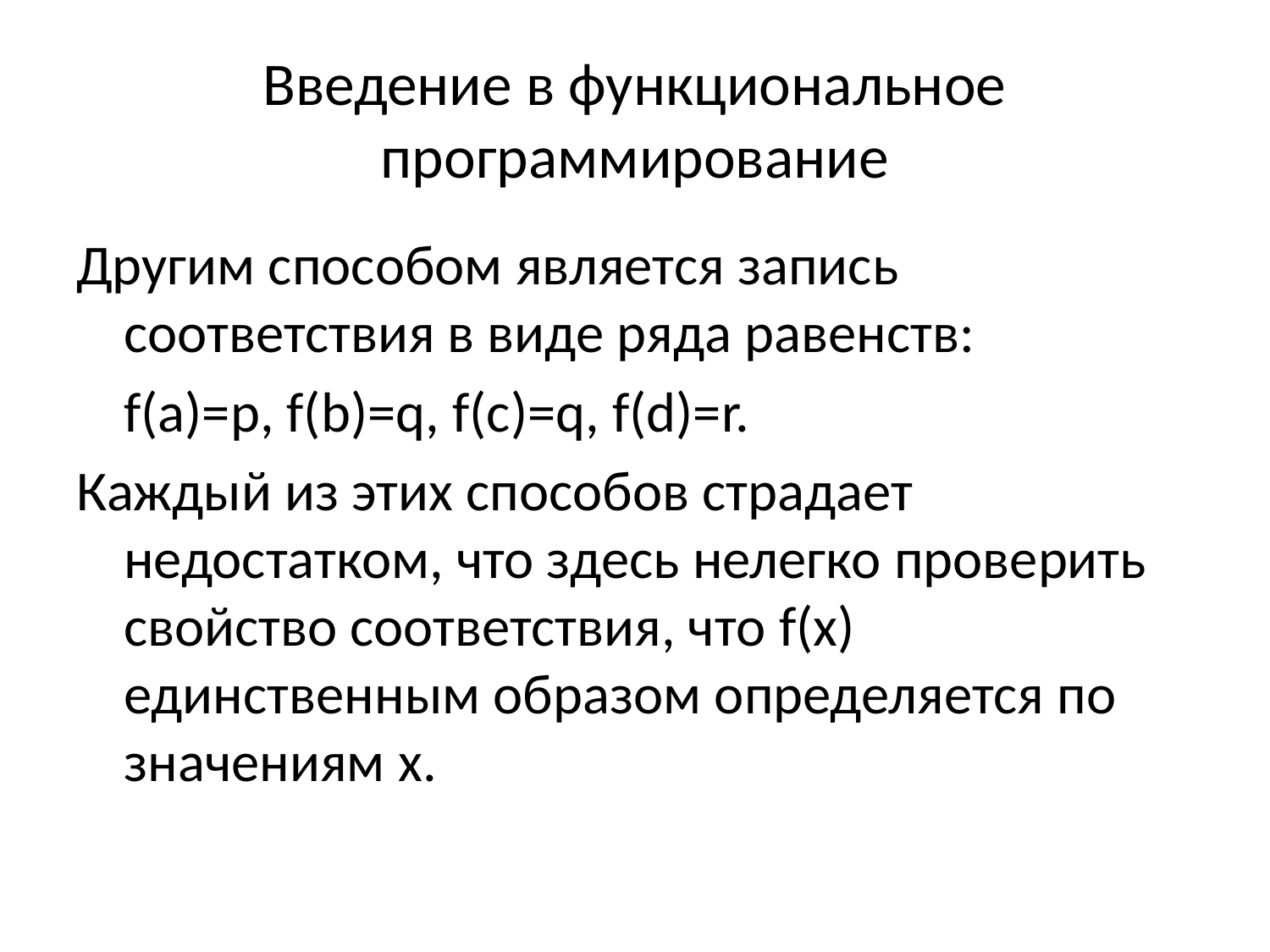

# Введение в функциональное программирование
Другим способом является запись соответствия в виде ряда равенств:
	f(a)=p, f(b)=q, f(c)=q, f(d)=r.
Каждый из этих способов страдает недостатком, что здесь нелегко проверить свойство соответствия, что f(x) единственным образом определяется по значениям x.